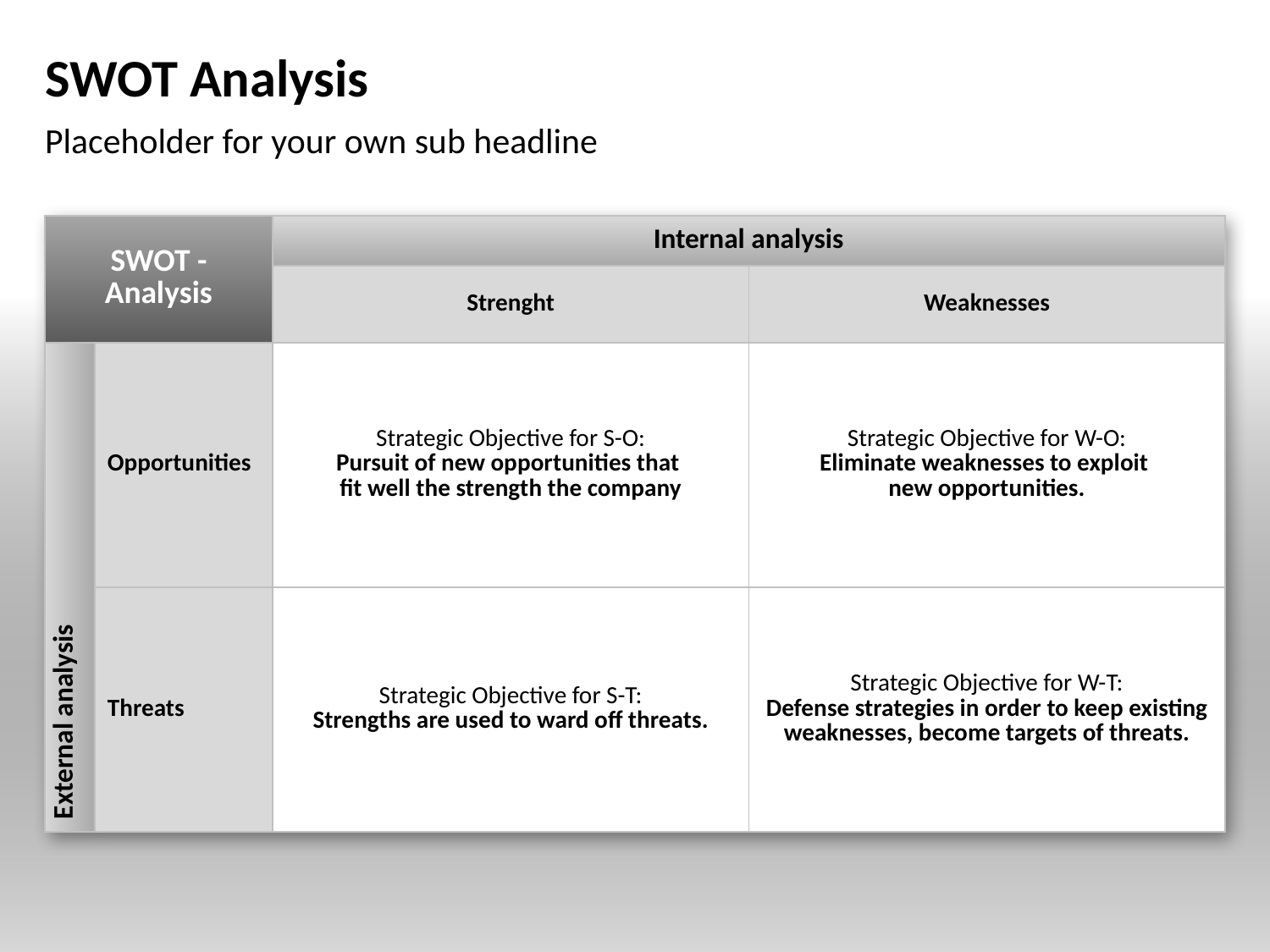

# SWOT Analysis
Placeholder for your own sub headline
| SWOT - Analysis |  | Internal analysis |  |
| --- | --- | --- | --- |
|  |  | Strenght | Weaknesses |
| External analysis | Opportunities | Strategic Objective for S-O: Pursuit of new opportunities that fit well the strength the company | Strategic Objective for W-O: Eliminate weaknesses to exploit new opportunities. |
|  | Threats | Strategic Objective for S-T: Strengths are used to ward off threats. | Strategic Objective for W-T: Defense strategies in order to keep existing weaknesses, become targets of threats. |